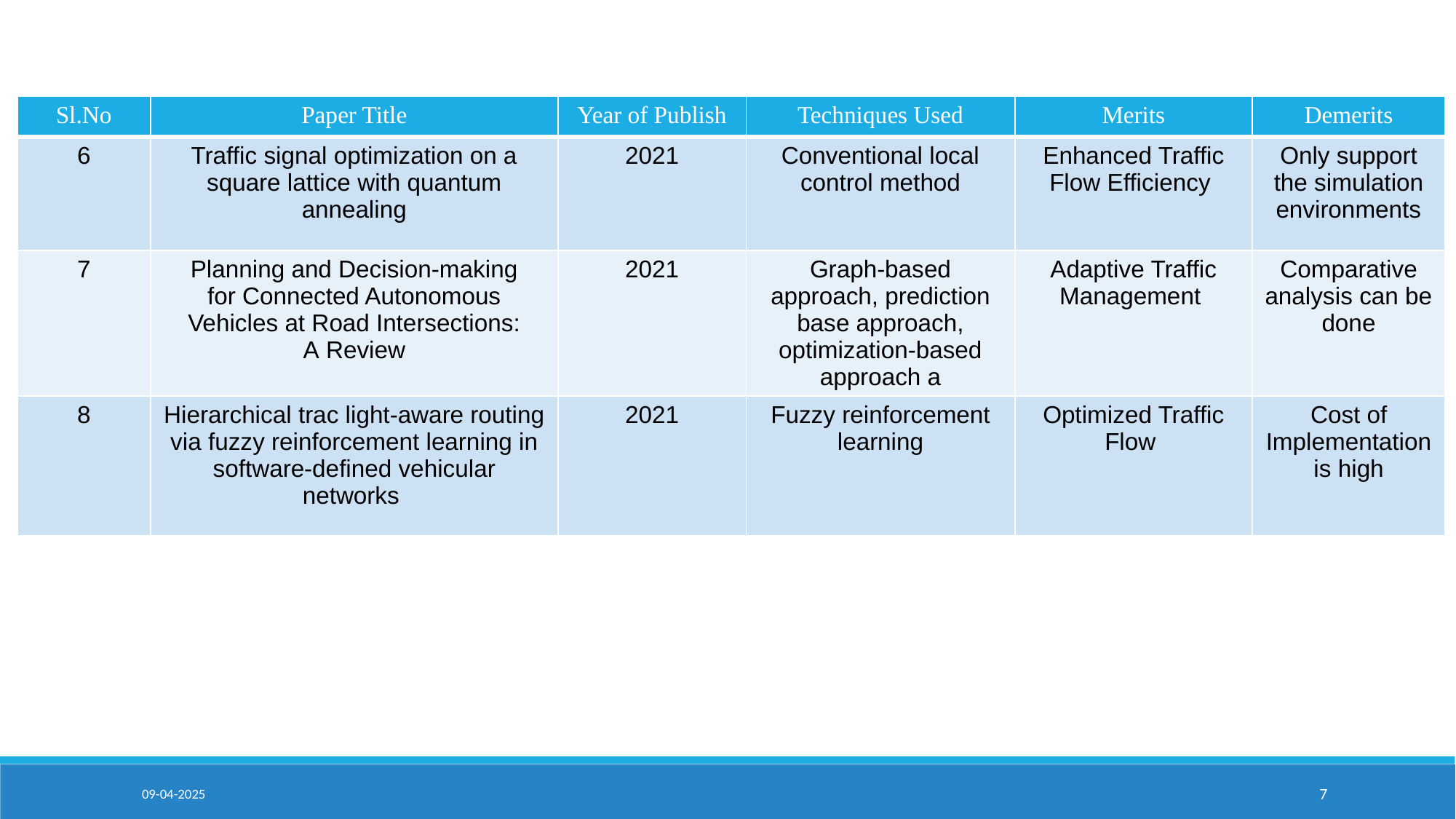

# LITERATURE SURVEY
| Sl.No | Paper Title | Year of Publish | Techniques Used | Merits | Demerits |
| --- | --- | --- | --- | --- | --- |
| 6 | Traffic signal optimization on a square lattice with quantum annealing | 2021 | Conventional local control method | Enhanced Traffic Flow Efficiency | Only support the simulation environments |
| 7 | Planning and Decision-making for Connected Autonomous Vehicles at Road Intersections: A Review | 2021 | Graph-based approach, prediction base approach, optimization-based approach a | Adaptive Traffic Management | Comparative analysis can be done |
| 8 | Hierarchical trac light-aware routing via fuzzy reinforcement learning in software-defined vehicular networks | 2021 | Fuzzy reinforcement learning | Optimized Traffic Flow | Cost of Implementation is high |
09-04-2025
7